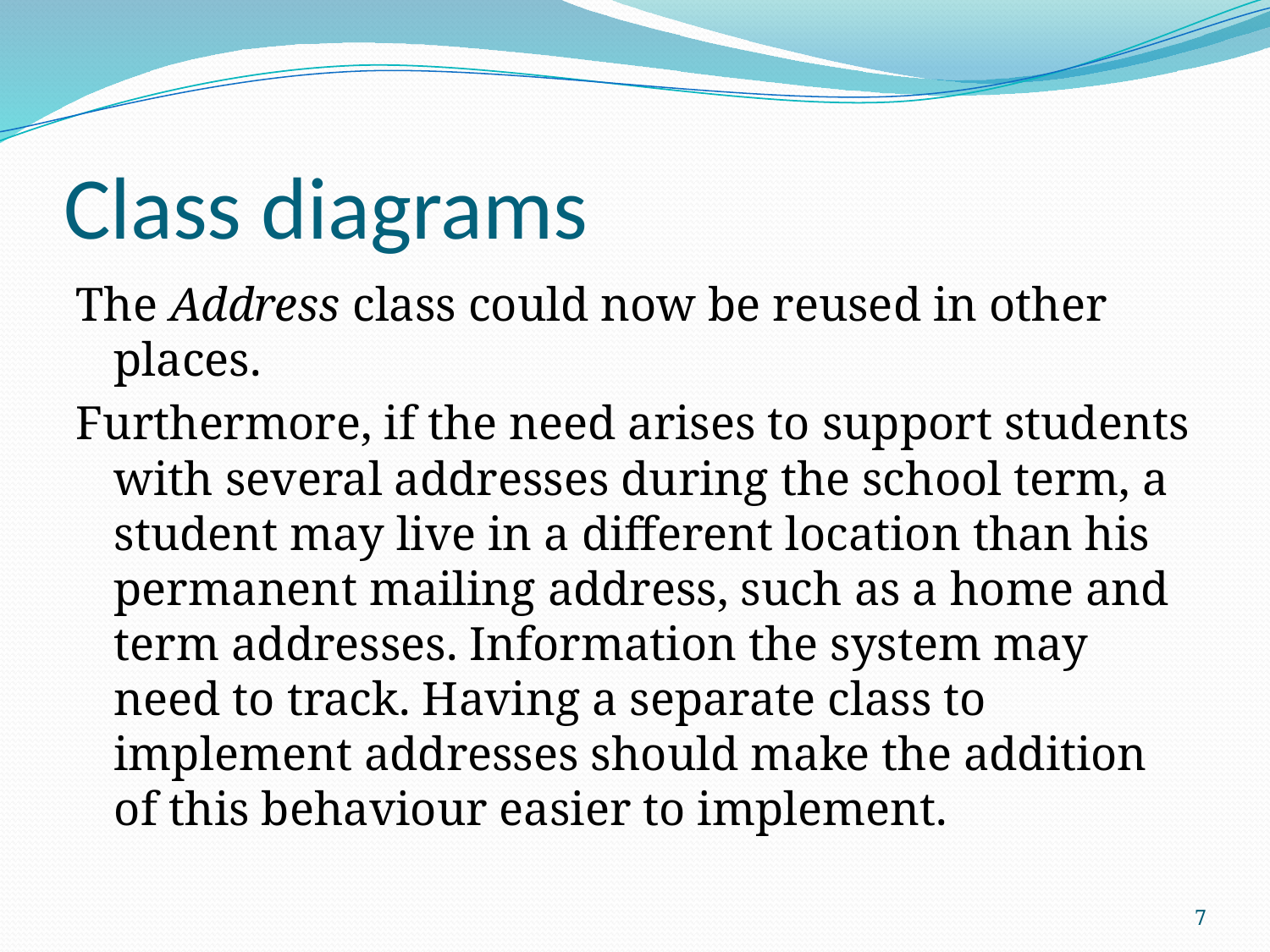

# Class diagrams
The Address class could now be reused in other places.
Furthermore, if the need arises to support students with several addresses during the school term, a student may live in a different location than his permanent mailing address, such as a home and term addresses. Information the system may need to track. Having a separate class to implement addresses should make the addition of this behaviour easier to implement.
7